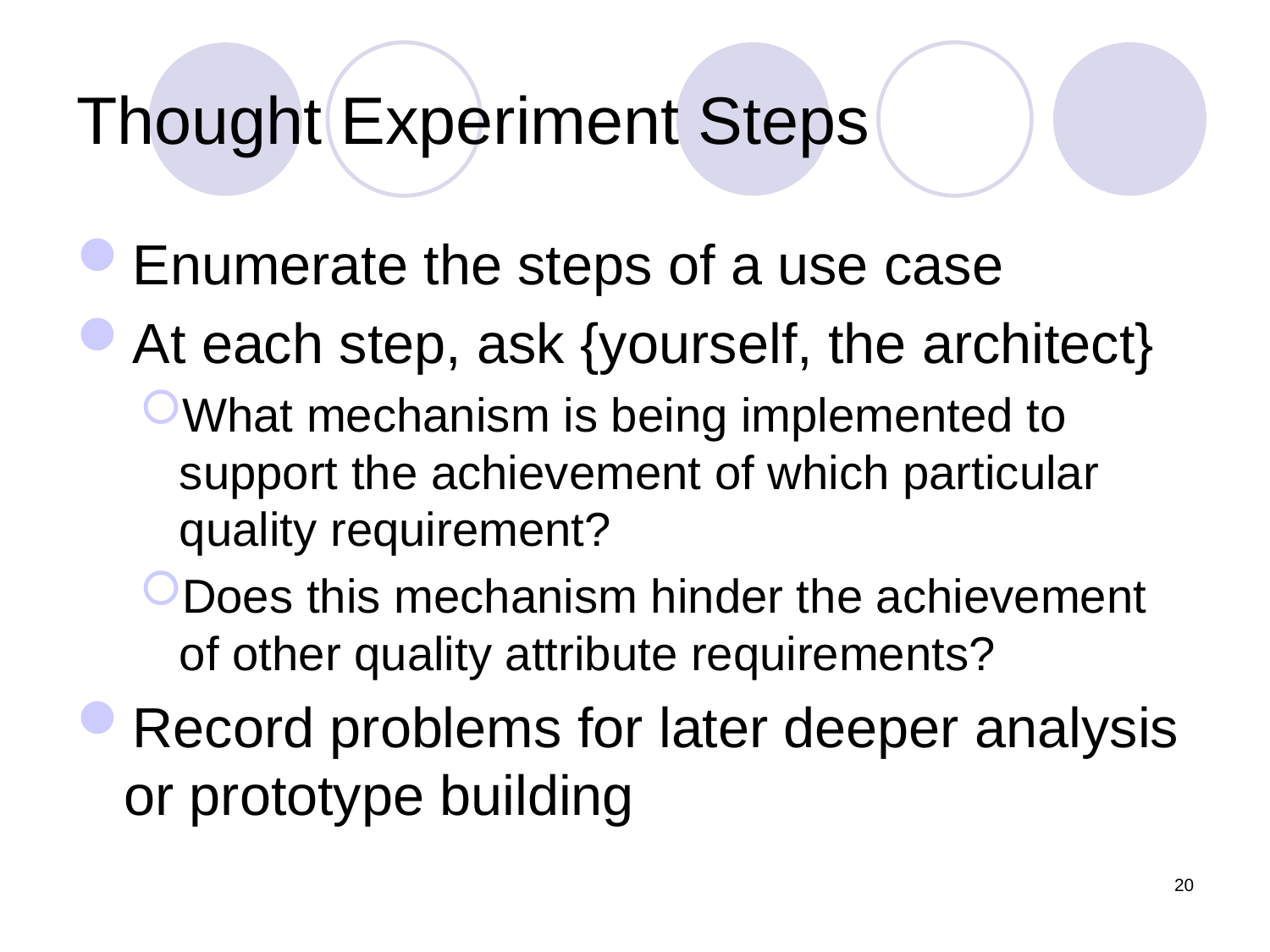

# Thought Experiment Steps
Enumerate the steps of a use case
At each step, ask {yourself, the architect}
What mechanism is being implemented to support the achievement of which particular quality requirement?
Does this mechanism hinder the achievement of other quality attribute requirements?
Record problems for later deeper analysis or prototype building
20